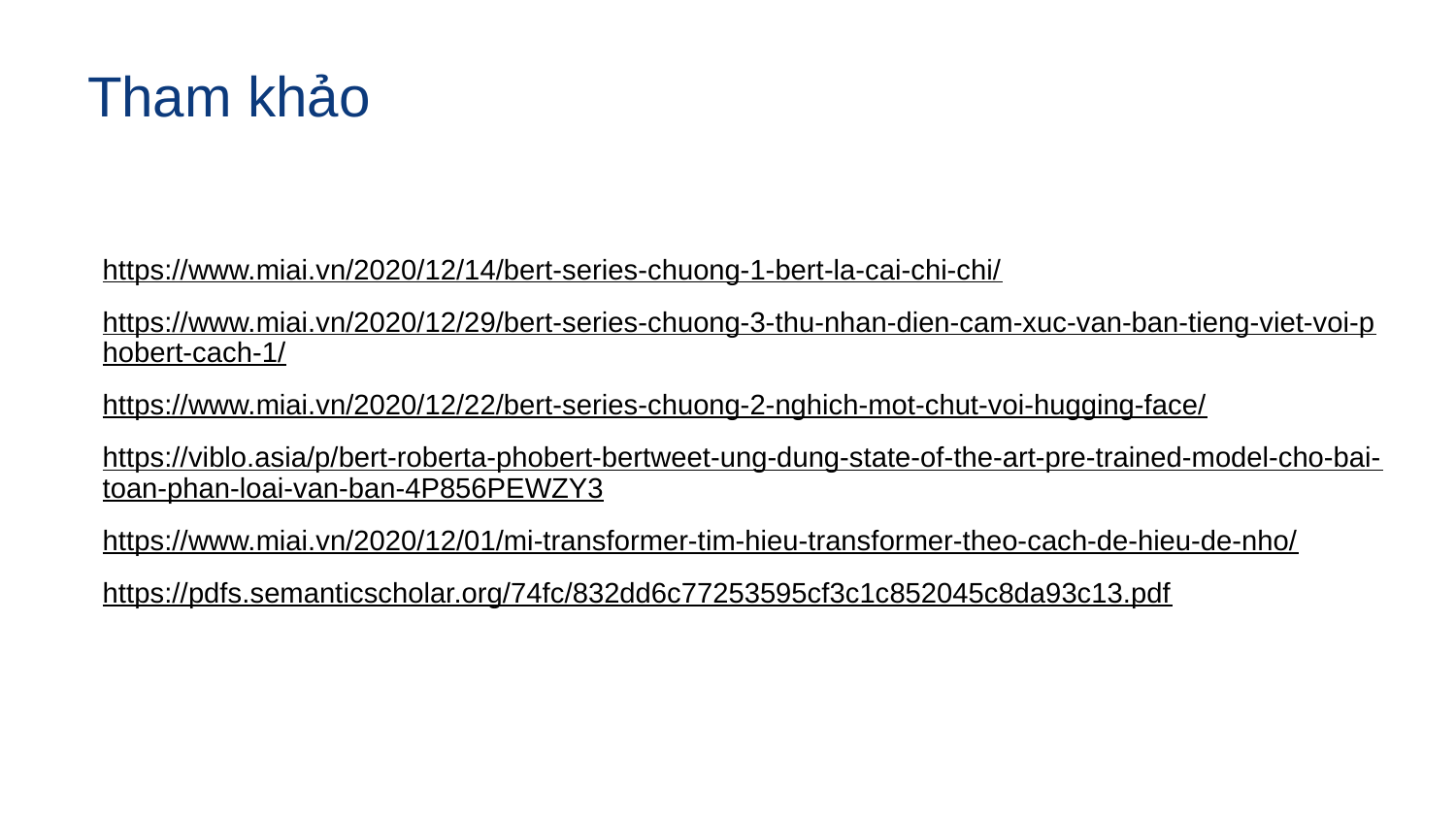

# Tham khảo
https://www.miai.vn/2020/12/14/bert-series-chuong-1-bert-la-cai-chi-chi/
https://www.miai.vn/2020/12/29/bert-series-chuong-3-thu-nhan-dien-cam-xuc-van-ban-tieng-viet-voi-phobert-cach-1/
https://www.miai.vn/2020/12/22/bert-series-chuong-2-nghich-mot-chut-voi-hugging-face/
https://viblo.asia/p/bert-roberta-phobert-bertweet-ung-dung-state-of-the-art-pre-trained-model-cho-bai-toan-phan-loai-van-ban-4P856PEWZY3
https://www.miai.vn/2020/12/01/mi-transformer-tim-hieu-transformer-theo-cach-de-hieu-de-nho/
https://pdfs.semanticscholar.org/74fc/832dd6c77253595cf3c1c852045c8da93c13.pdf